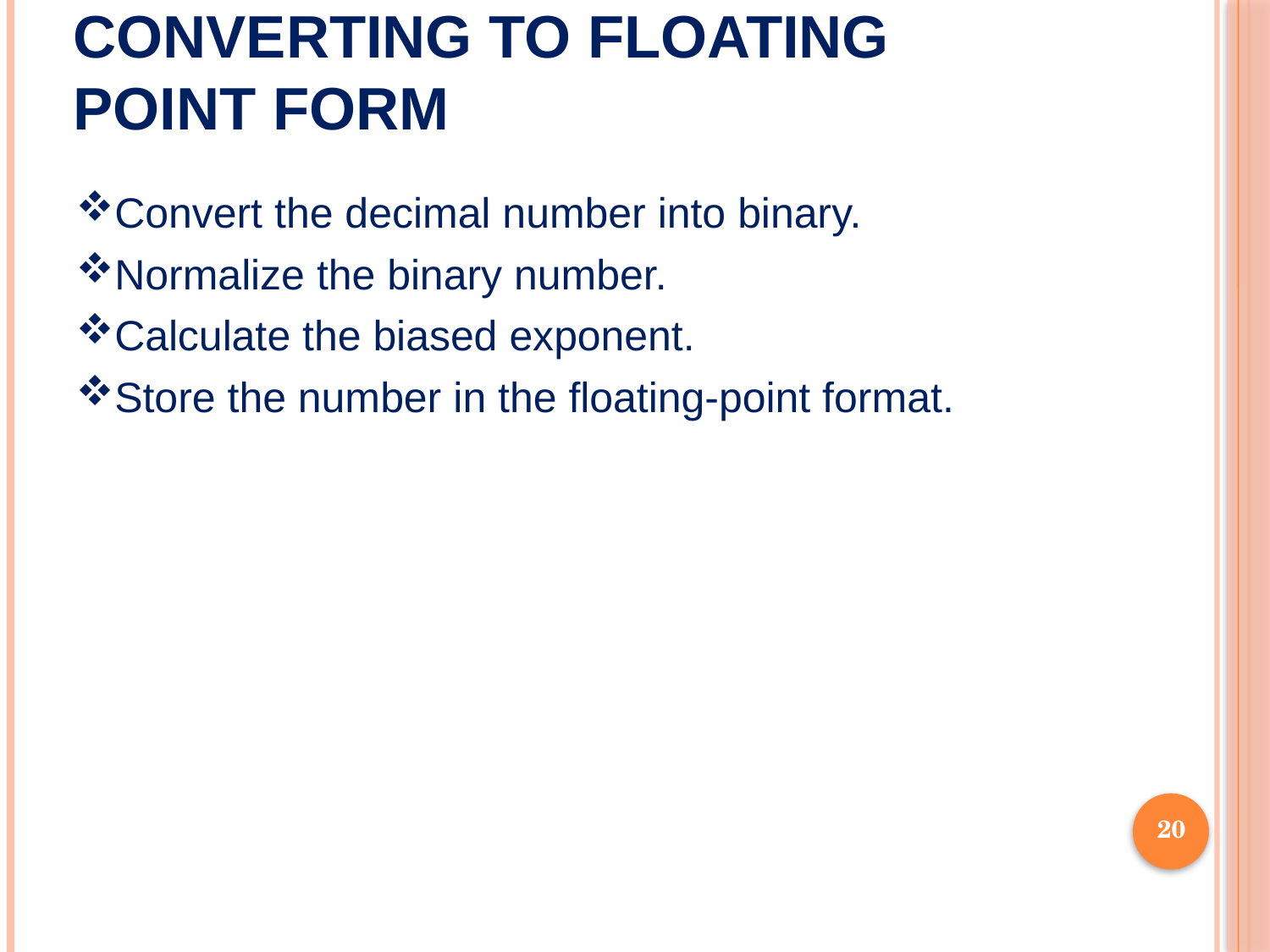

# Converting to floating point form
Convert the decimal number into binary.
Normalize the binary number.
Calculate the biased exponent.
Store the number in the floating-point format.
20